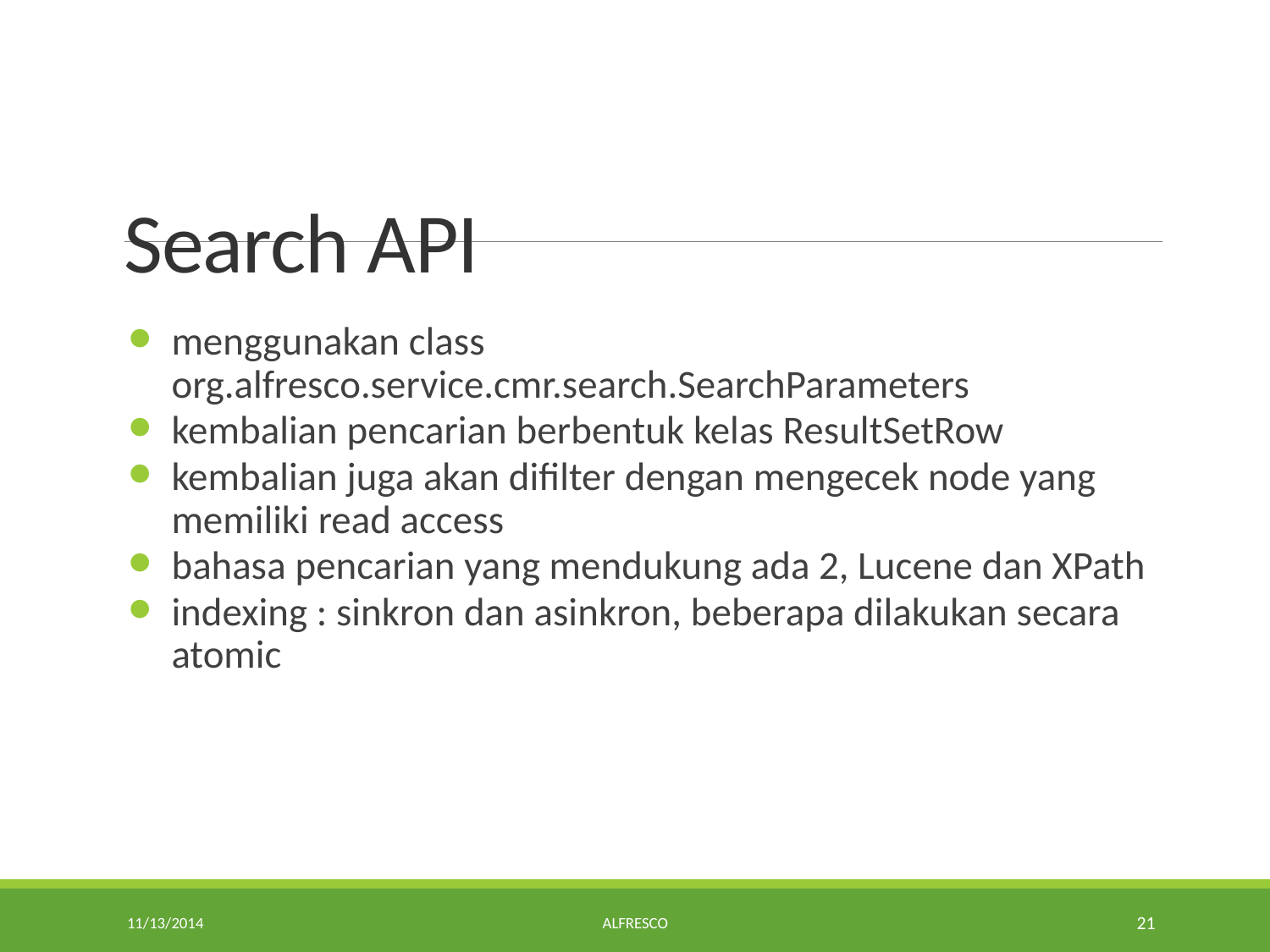

# Search API
menggunakan class org.alfresco.service.cmr.search.SearchParameters
kembalian pencarian berbentuk kelas ResultSetRow
kembalian juga akan difilter dengan mengecek node yang memiliki read access
bahasa pencarian yang mendukung ada 2, Lucene dan XPath
indexing : sinkron dan asinkron, beberapa dilakukan secara atomic

11/13/2014
Alfresco
21